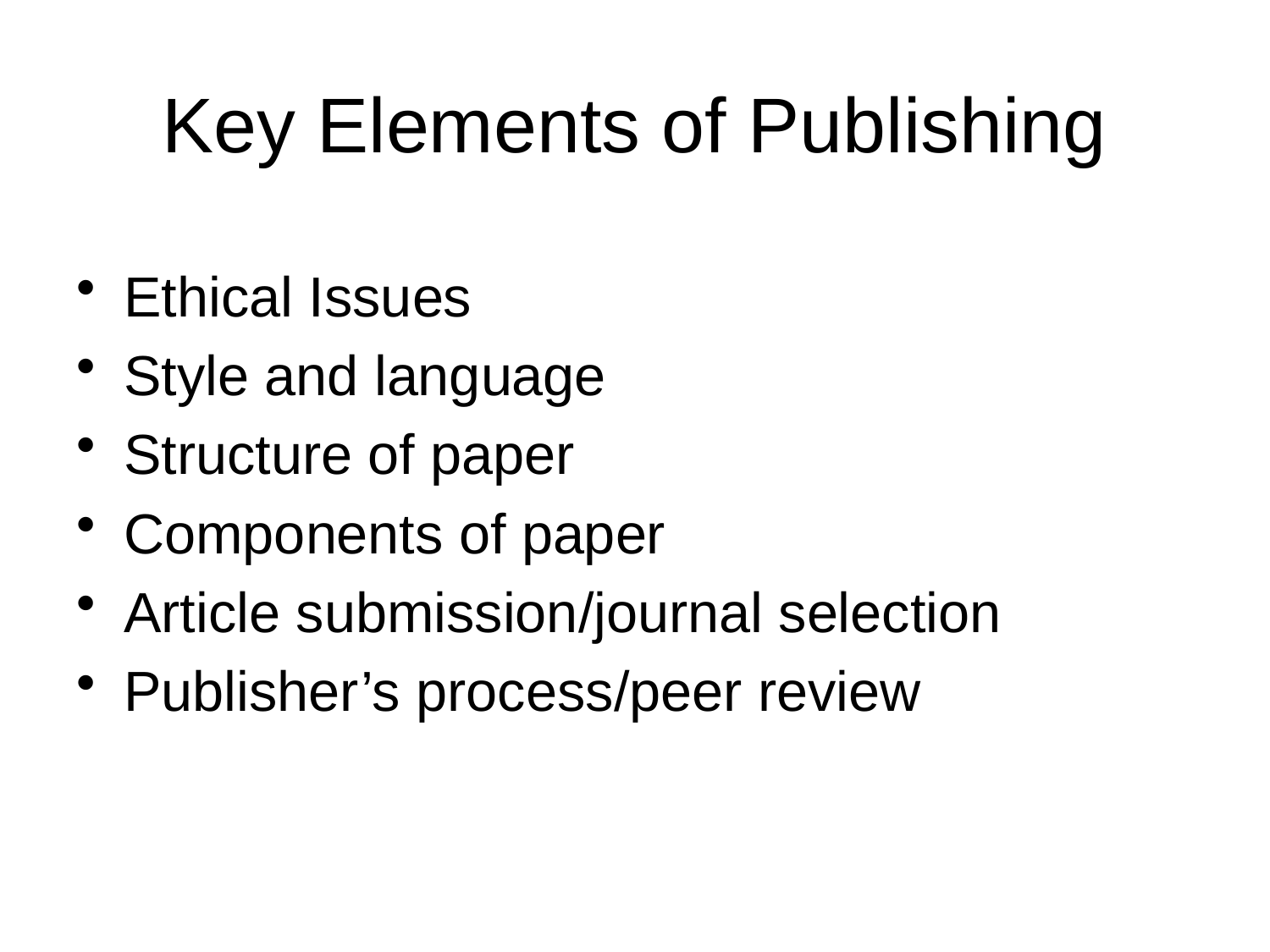

# Key Elements of Publishing
Ethical Issues
Style and language
Structure of paper
Components of paper
Article submission/journal selection
Publisher’s process/peer review